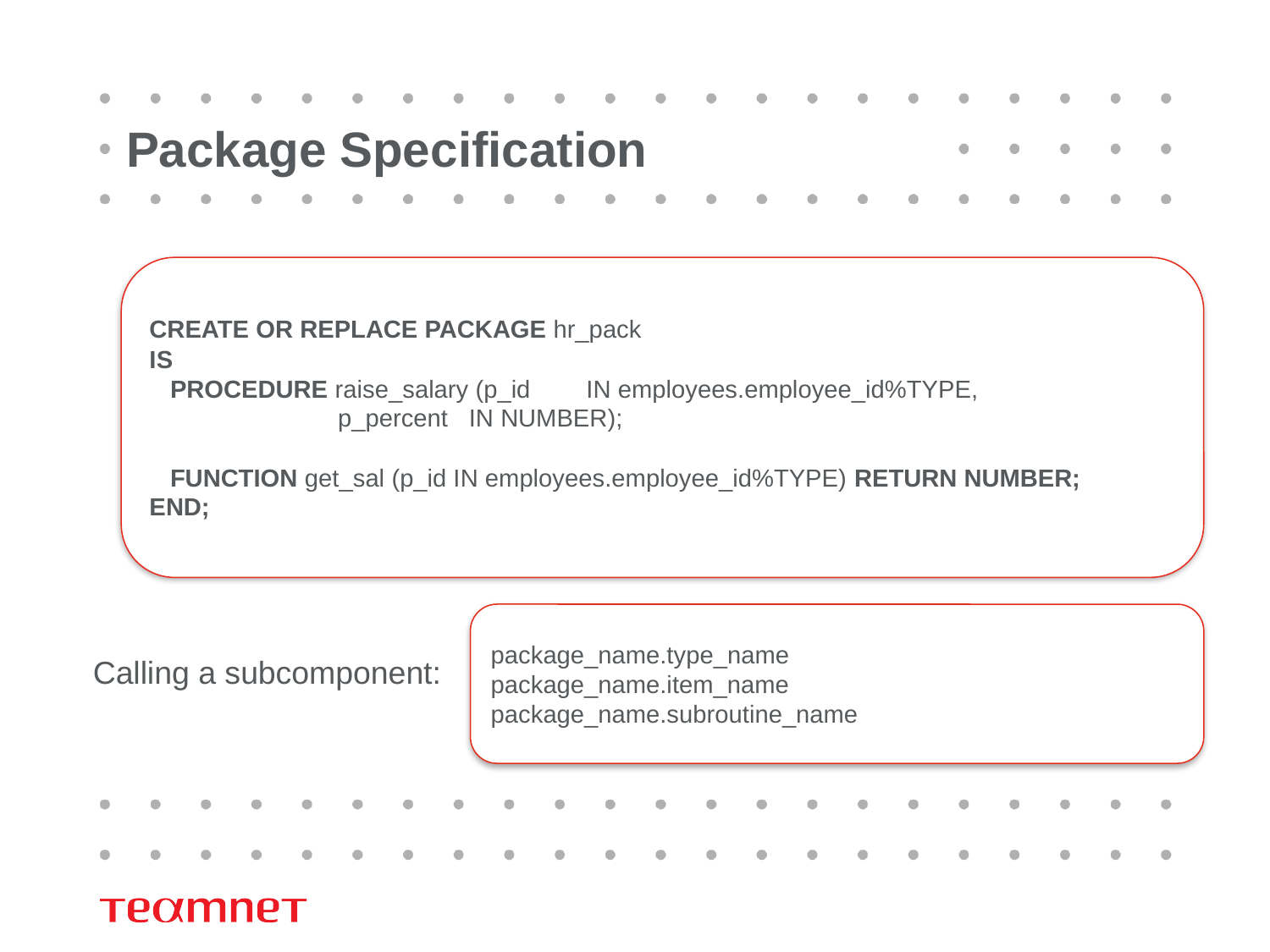

# Package Specification
CREATE OR REPLACE PACKAGE hr_pack
IS
   PROCEDURE raise_salary (p_id        IN employees.employee_id%TYPE,
                           p_percent   IN NUMBER);

   FUNCTION get_sal (p_id IN employees.employee_id%TYPE) RETURN NUMBER;
END;
package_name.type_name
package_name.item_name
package_name.subroutine_name
Calling a subcomponent: